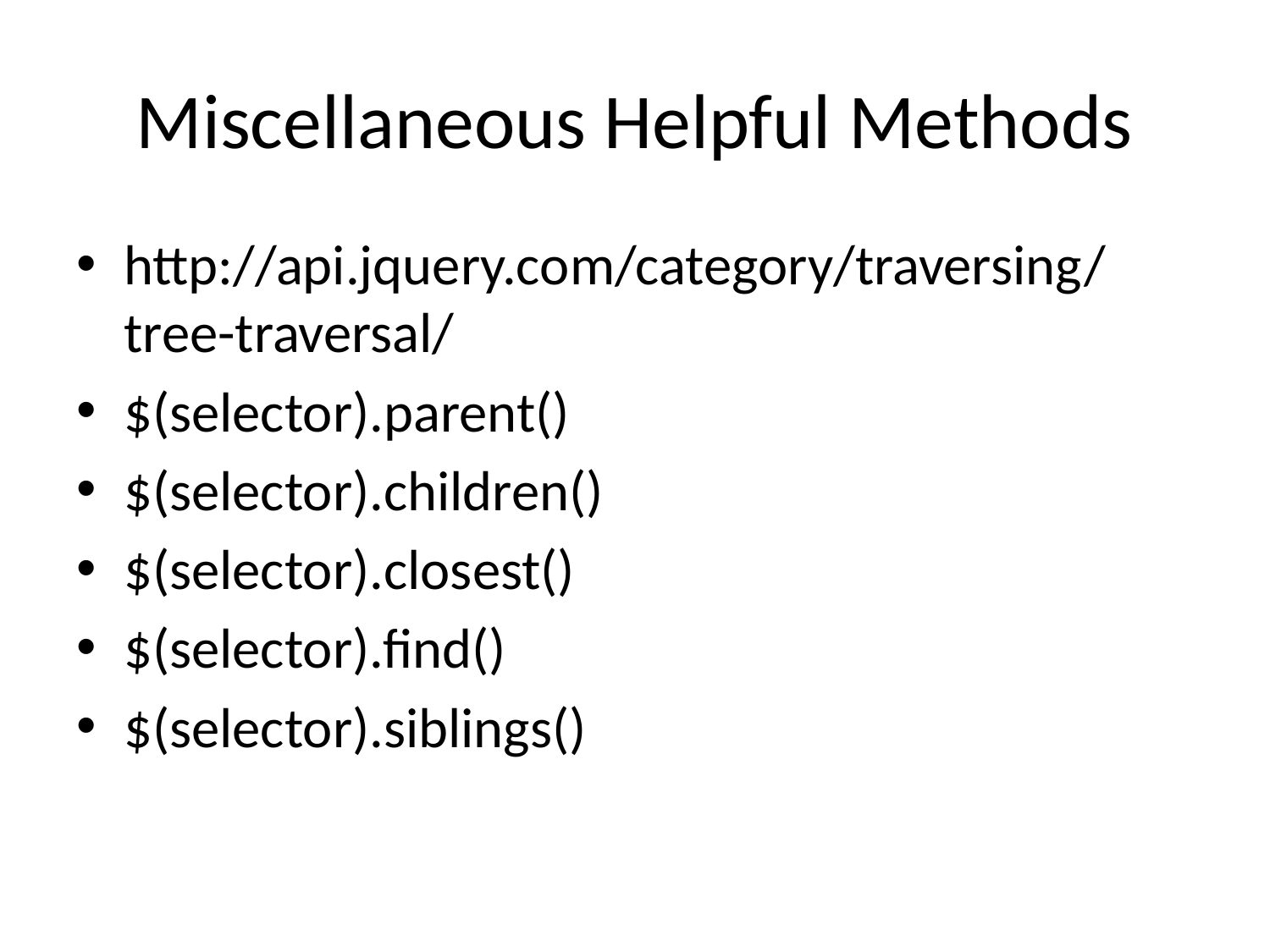

# Miscellaneous Helpful Methods
http://api.jquery.com/category/traversing/tree-traversal/
$(selector).parent()
$(selector).children()
$(selector).closest()
$(selector).find()
$(selector).siblings()